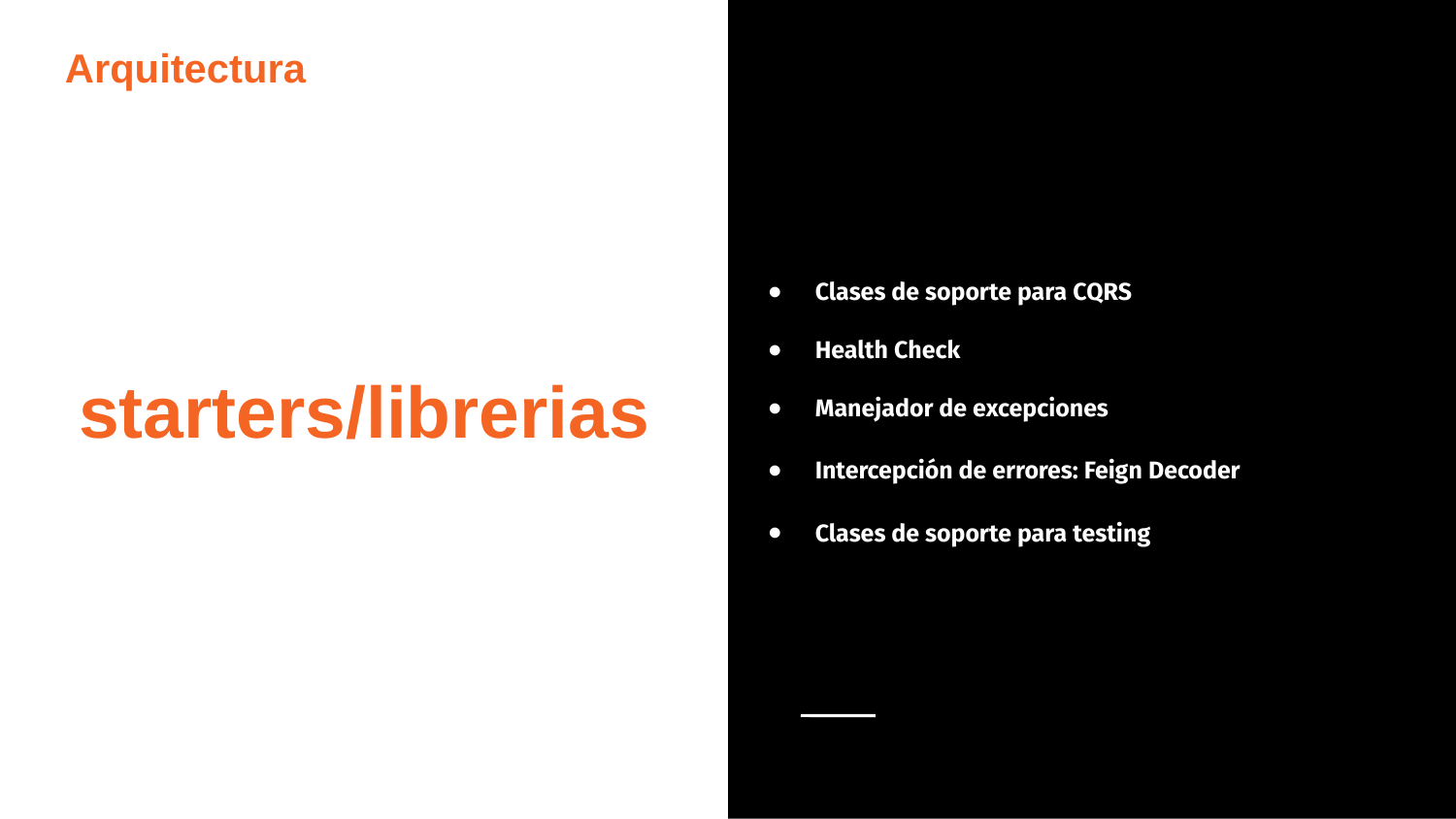

Clases de soporte para CQRS

Health Check

Manejador de excepciones

Intercepción de errores: Feign Decoder

Clases de soporte para testing
Arquitectura
starters/librerias